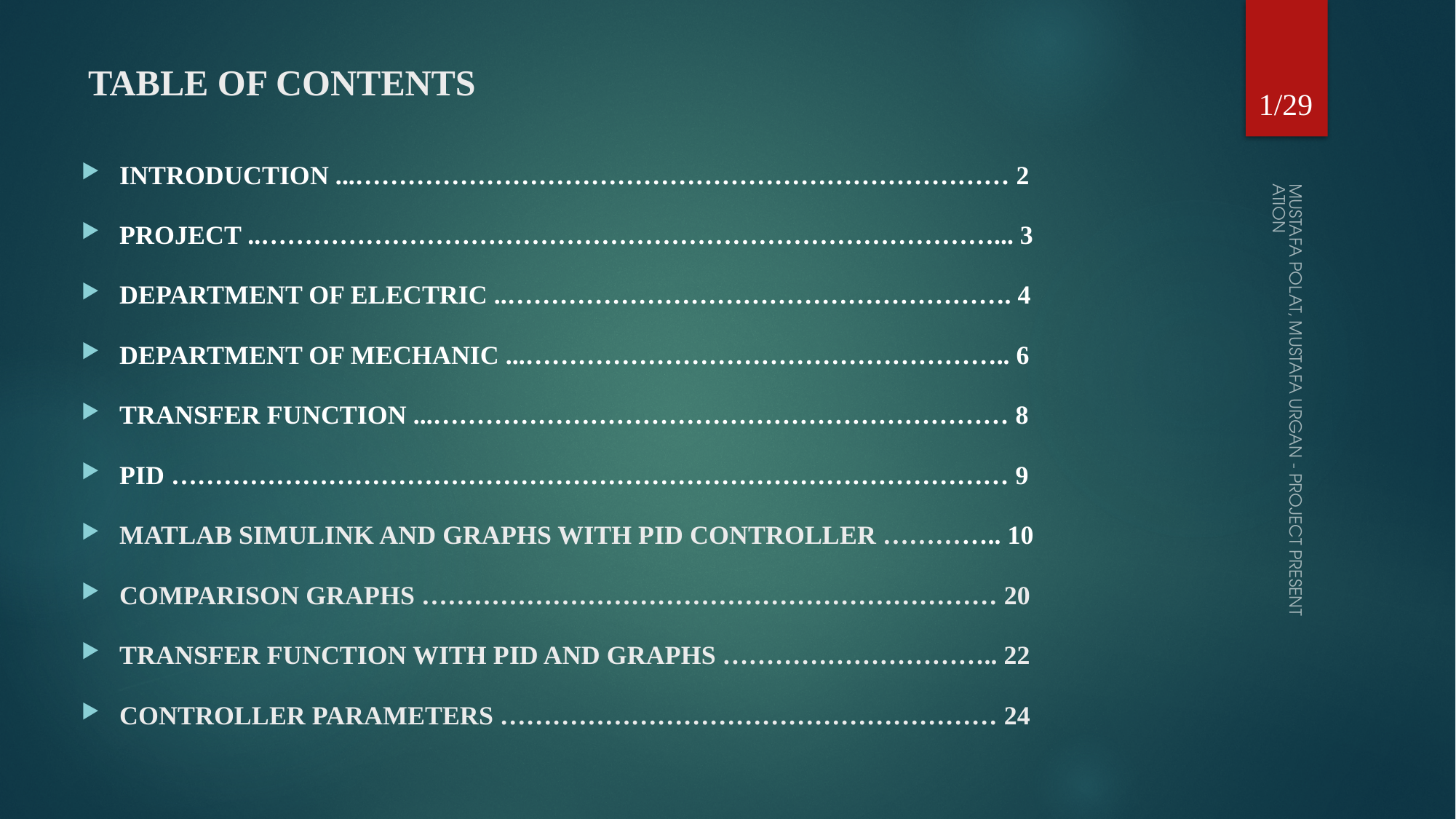

1/29
# TABLE OF CONTENTS
INTRODUCTION ...………………………………………………………………… 2
PROJECT ..…………………………………………………………………………... 3
DEPARTMENT OF ELECTRIC ..…………………………………………………. 4
DEPARTMENT OF MECHANIC ...……………………………………………….. 6
TRANSFER FUNCTION ...………………………………………………………… 8
PID …………………………………………………………………………………… 9
MATLAB SIMULINK AND GRAPHS WITH PID CONTROLLER ………….. 10
COMPARISON GRAPHS ………………………………………………………… 20
TRANSFER FUNCTION WITH PID AND GRAPHS ………………………….. 22
CONTROLLER PARAMETERS ………………………………………………… 24

MUSTAFA POLAT, MUSTAFA URGAN - PROJECT PRESENTATION